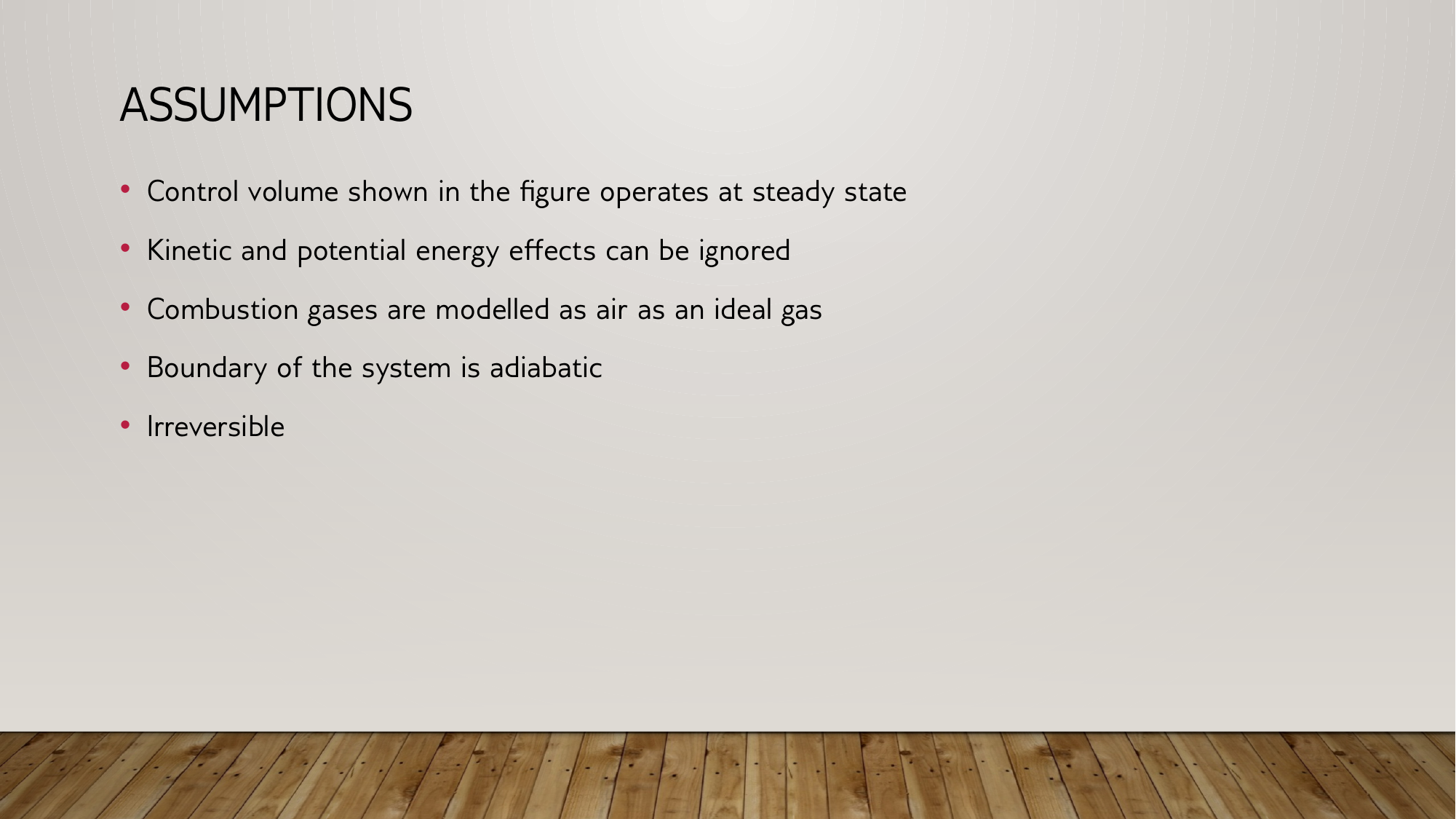

# assumptions
Control volume shown in the figure operates at steady state
Kinetic and potential energy effects can be ignored
Combustion gases are modelled as air as an ideal gas
Boundary of the system is adiabatic
Irreversible